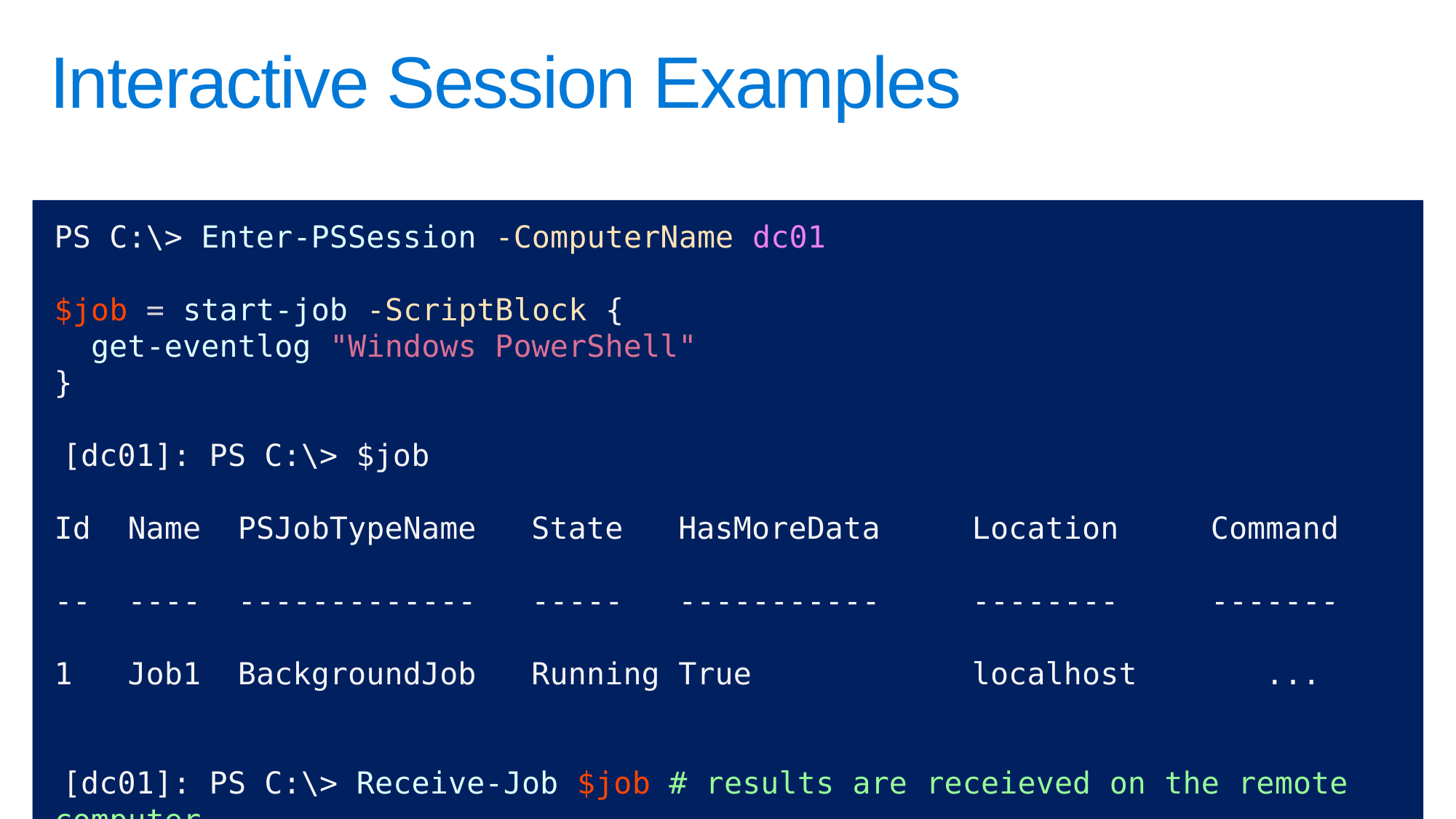

# Interactive Session Examples
PS C:\> Enter-PSSession -ComputerName dc01

$job = start-job -ScriptBlock {
  get-eventlog "Windows PowerShell"
}

 [dc01]: PS C:\> $job

Id  Name  PSJobTypeName   State   HasMoreData     Location     Command
--  ----  -------------   -----   -----------     --------     -------
1   Job1  BackgroundJob   Running True            localhost       ...

 [dc01]: PS C:\> Receive-Job $job # results are receieved on the remote computer